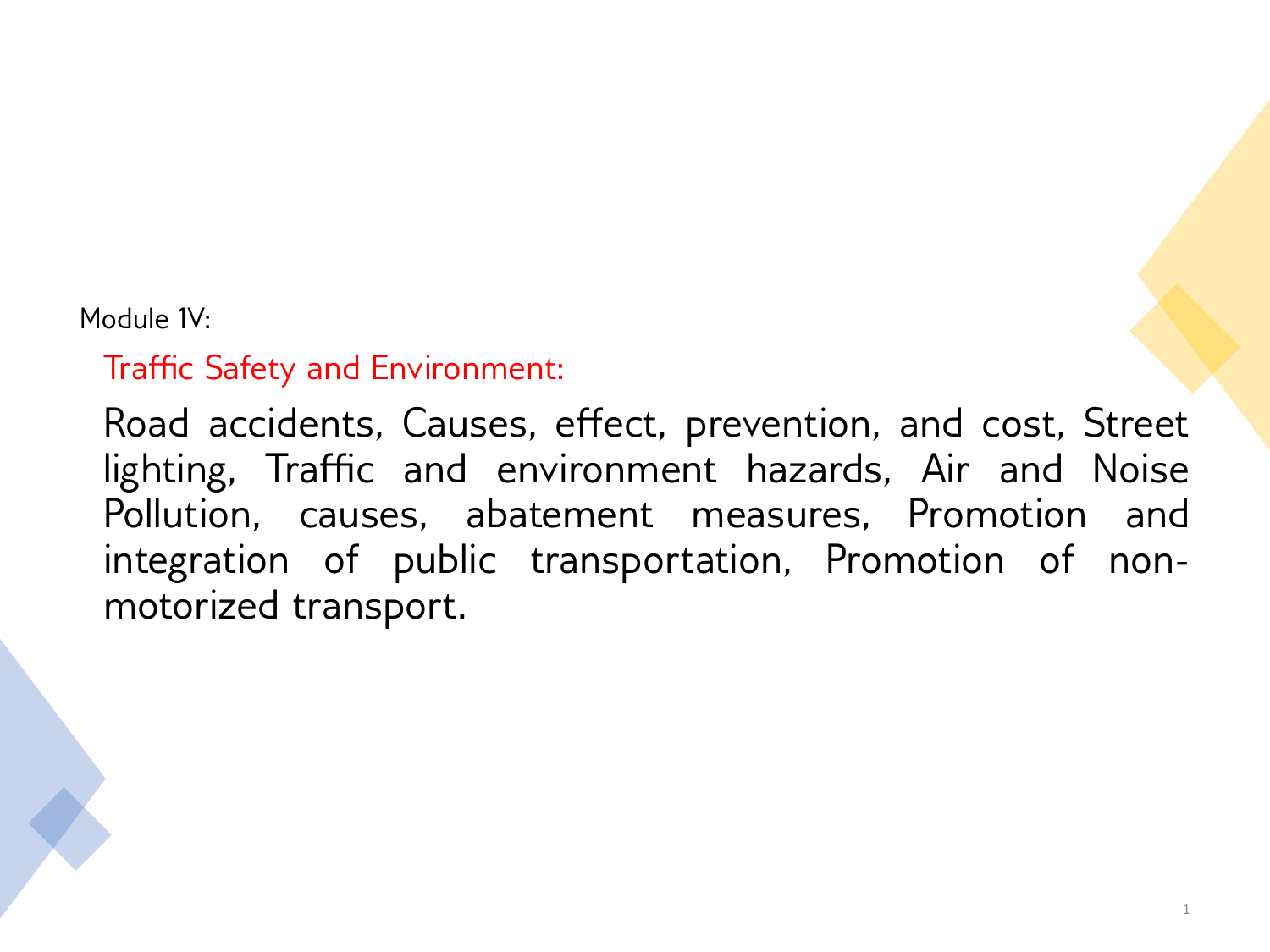

Module 1V:
	Traffic Safety and Environment:
	Road accidents, Causes, effect, prevention, and cost, Street lighting, Traffic and environment hazards, Air and Noise Pollution, causes, abatement measures, Promotion and integration of public transportation, Promotion of non-motorized transport.

1